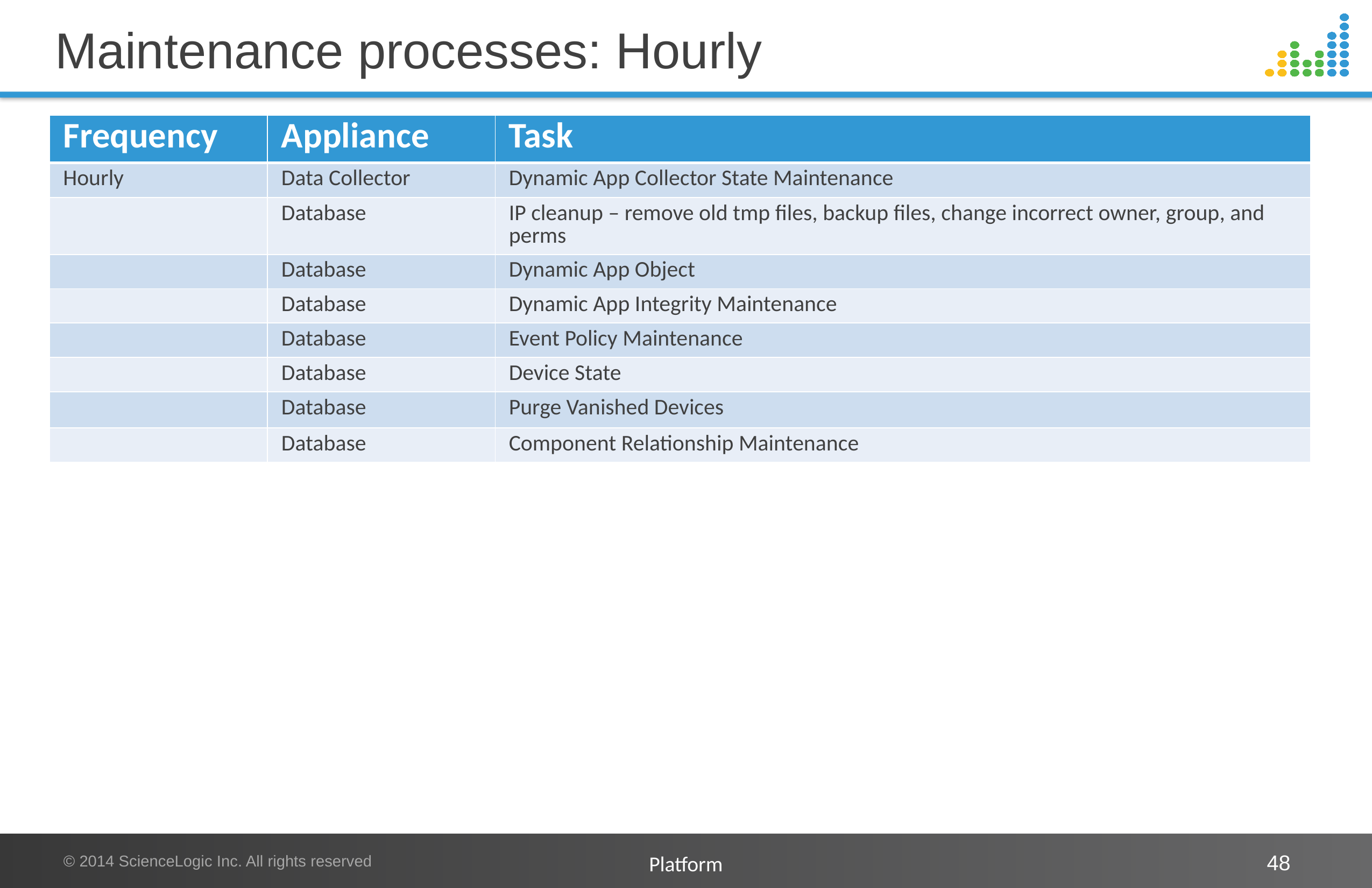

# Maintenance processes: Hourly
| Frequency | Appliance | Task |
| --- | --- | --- |
| Hourly | Data Collector | Dynamic App Collector State Maintenance |
|  | Database | IP cleanup – remove old tmp files, backup files, change incorrect owner, group, and perms |
|  | Database | Dynamic App Object |
|  | Database | Dynamic App Integrity Maintenance |
|  | Database | Event Policy Maintenance |
|  | Database | Device State |
|  | Database | Purge Vanished Devices |
|  | Database | Component Relationship Maintenance |
Platform
48